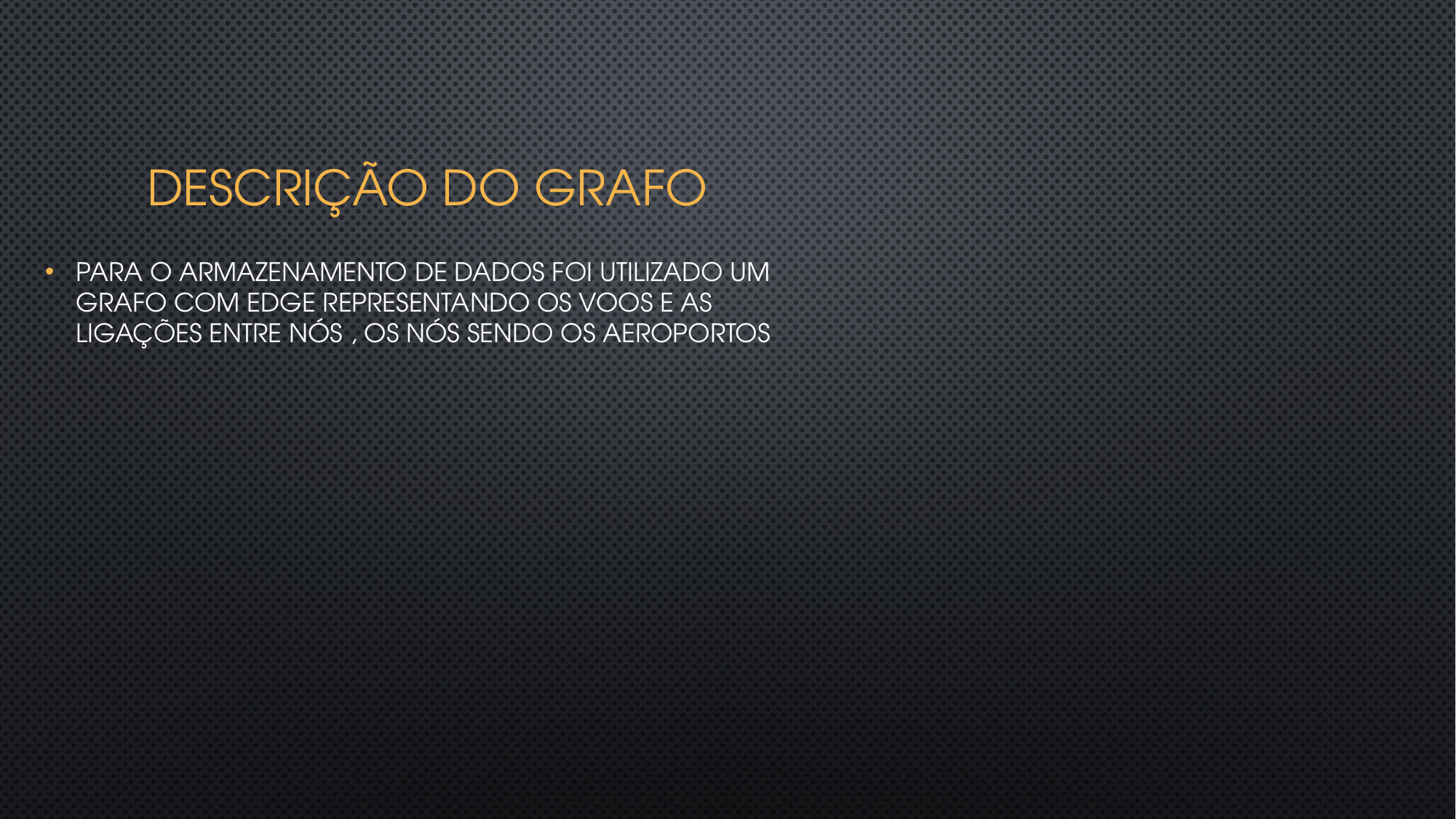

# Descrição do grafo
Para o armazenamento de dados foi utilizado um grafo com edge representando os voos e as ligações entre nós , os nós sendo os aeroportos